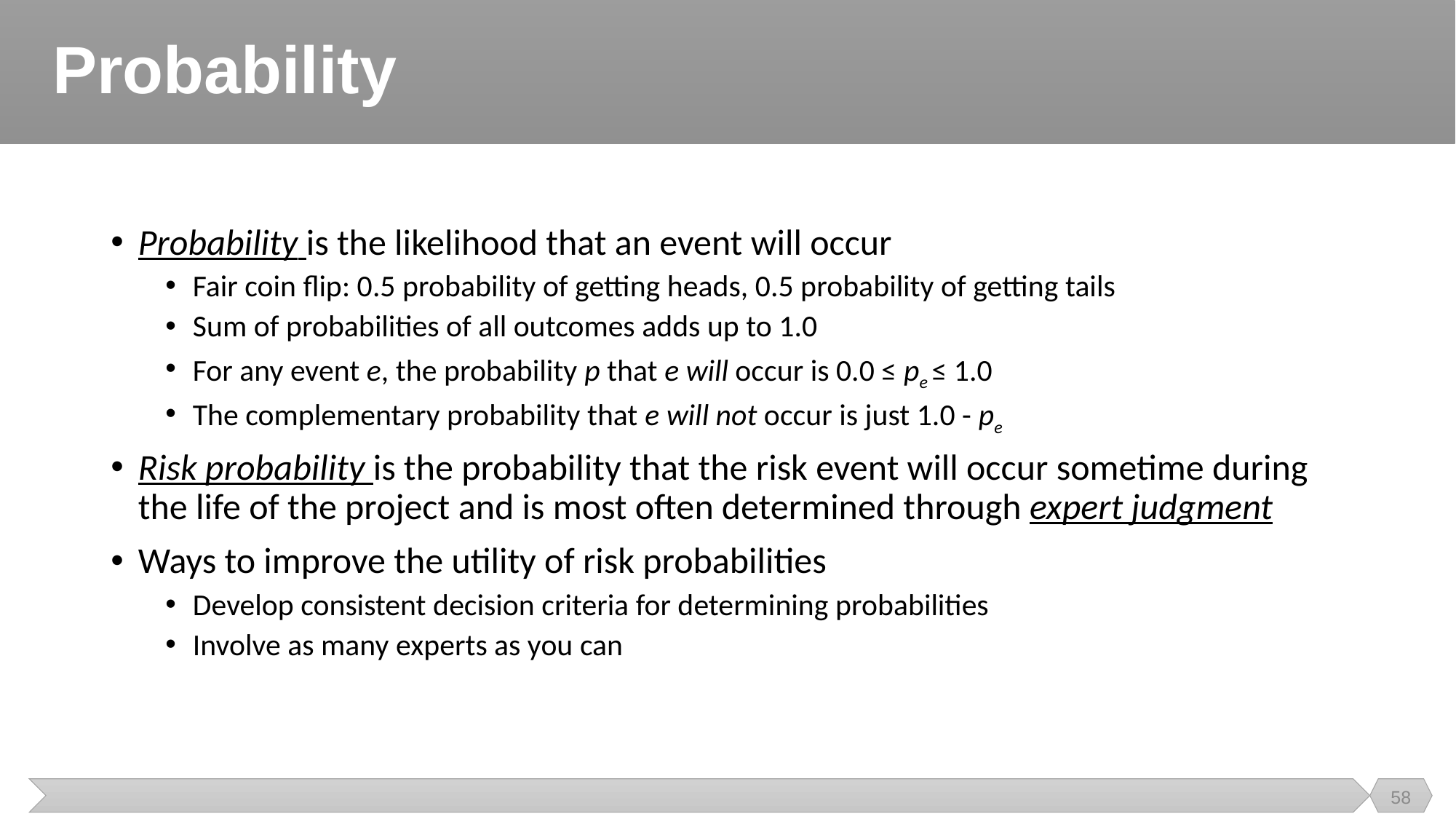

# Probability
Probability is the likelihood that an event will occur
Fair coin flip: 0.5 probability of getting heads, 0.5 probability of getting tails
Sum of probabilities of all outcomes adds up to 1.0
For any event e, the probability p that e will occur is 0.0 ≤ pe ≤ 1.0
The complementary probability that e will not occur is just 1.0 - pe
Risk probability is the probability that the risk event will occur sometime during the life of the project and is most often determined through expert judgment
Ways to improve the utility of risk probabilities
Develop consistent decision criteria for determining probabilities
Involve as many experts as you can
58